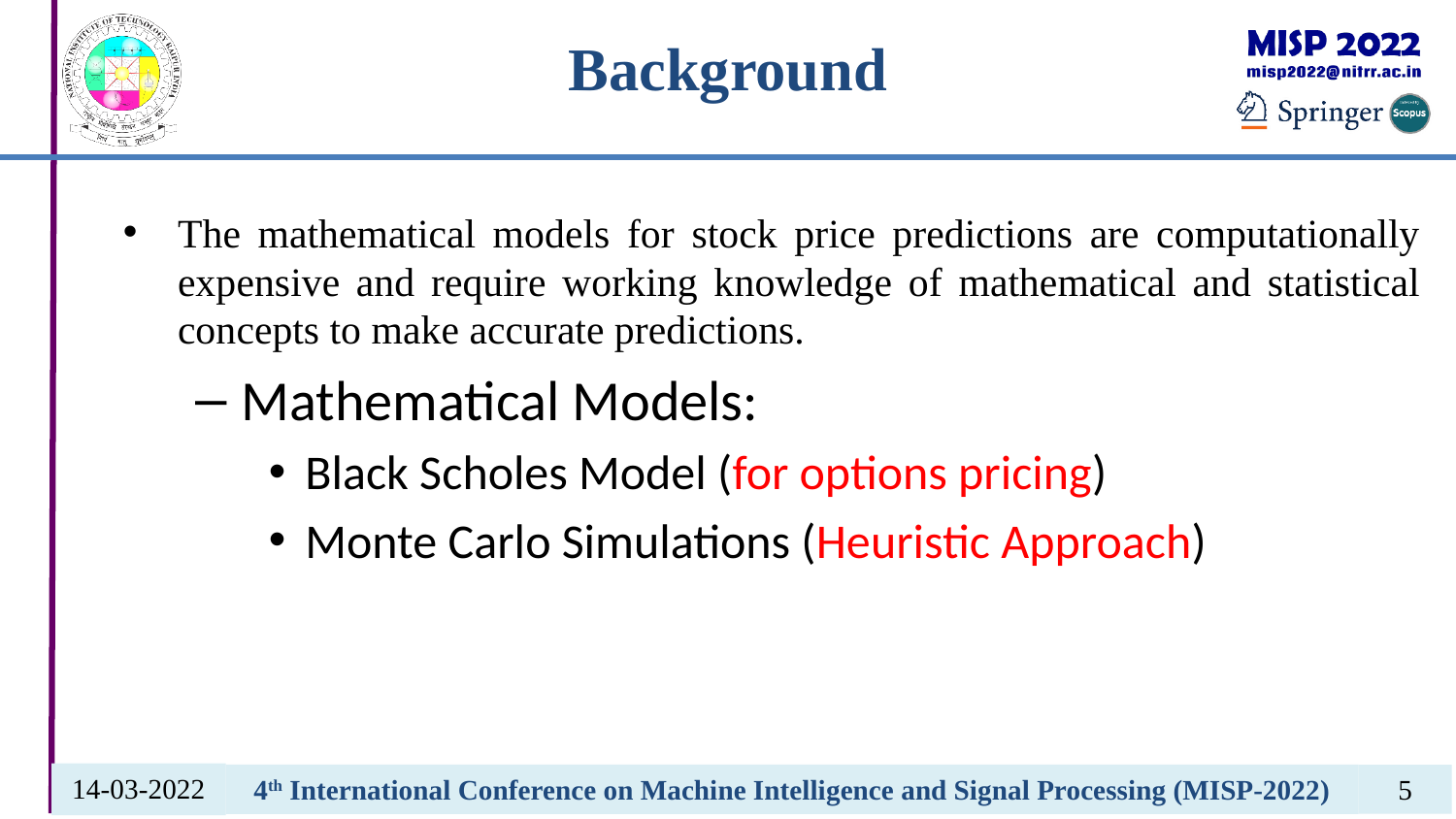

The mathematical models for stock price predictions are computationally expensive and require working knowledge of mathematical and statistical concepts to make accurate predictions.
Mathematical Models:
Black Scholes Model (for options pricing)
Monte Carlo Simulations (Heuristic Approach)

14-03-2022
4th International Conference on Machine Intelligence and Signal Processing (MISP-2022)
5